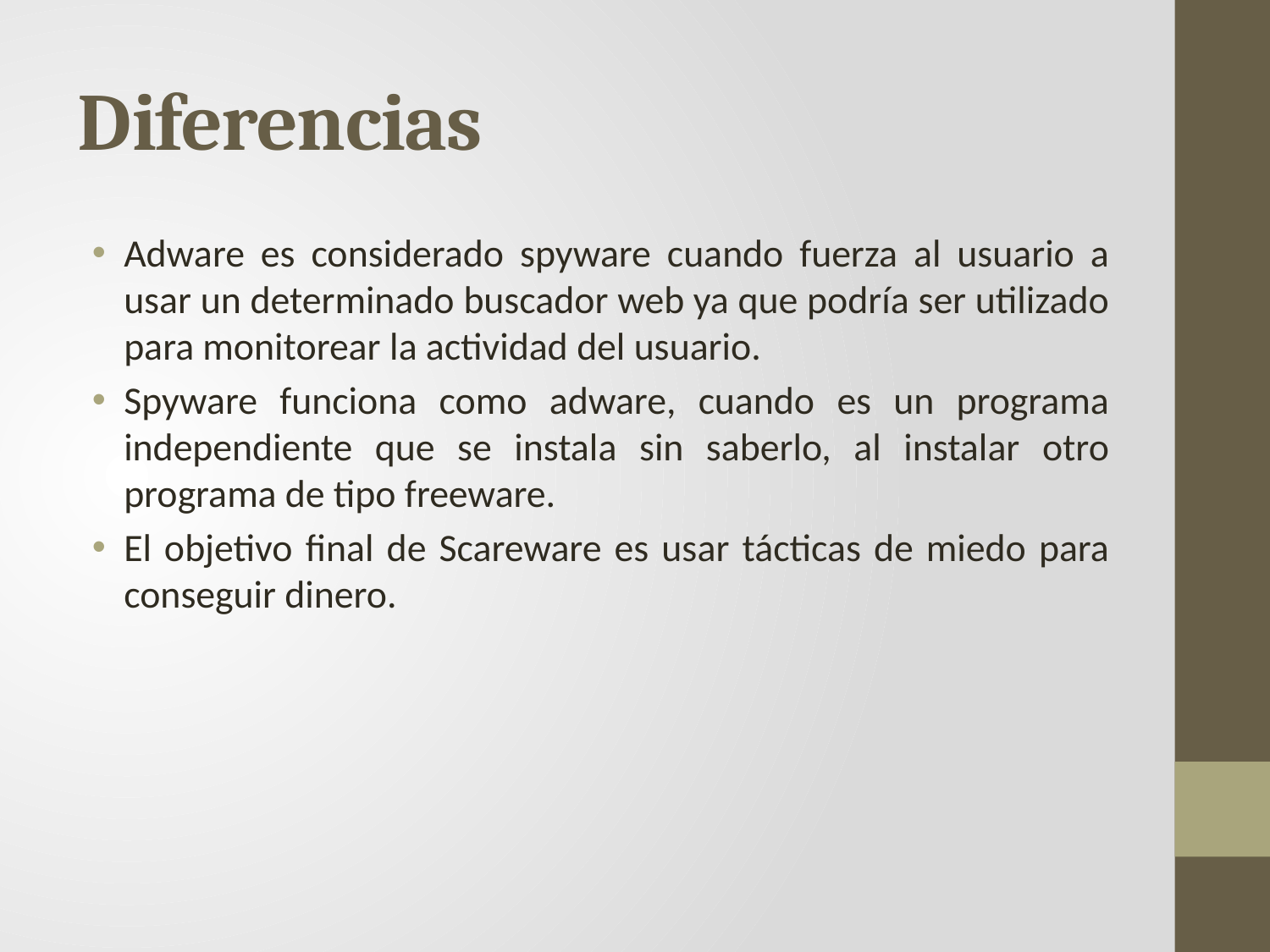

# Diferencias
Adware es considerado spyware cuando fuerza al usuario a usar un determinado buscador web ya que podría ser utilizado para monitorear la actividad del usuario.
Spyware funciona como adware, cuando es un programa independiente que se instala sin saberlo, al instalar otro programa de tipo freeware.
El objetivo final de Scareware es usar tácticas de miedo para conseguir dinero.